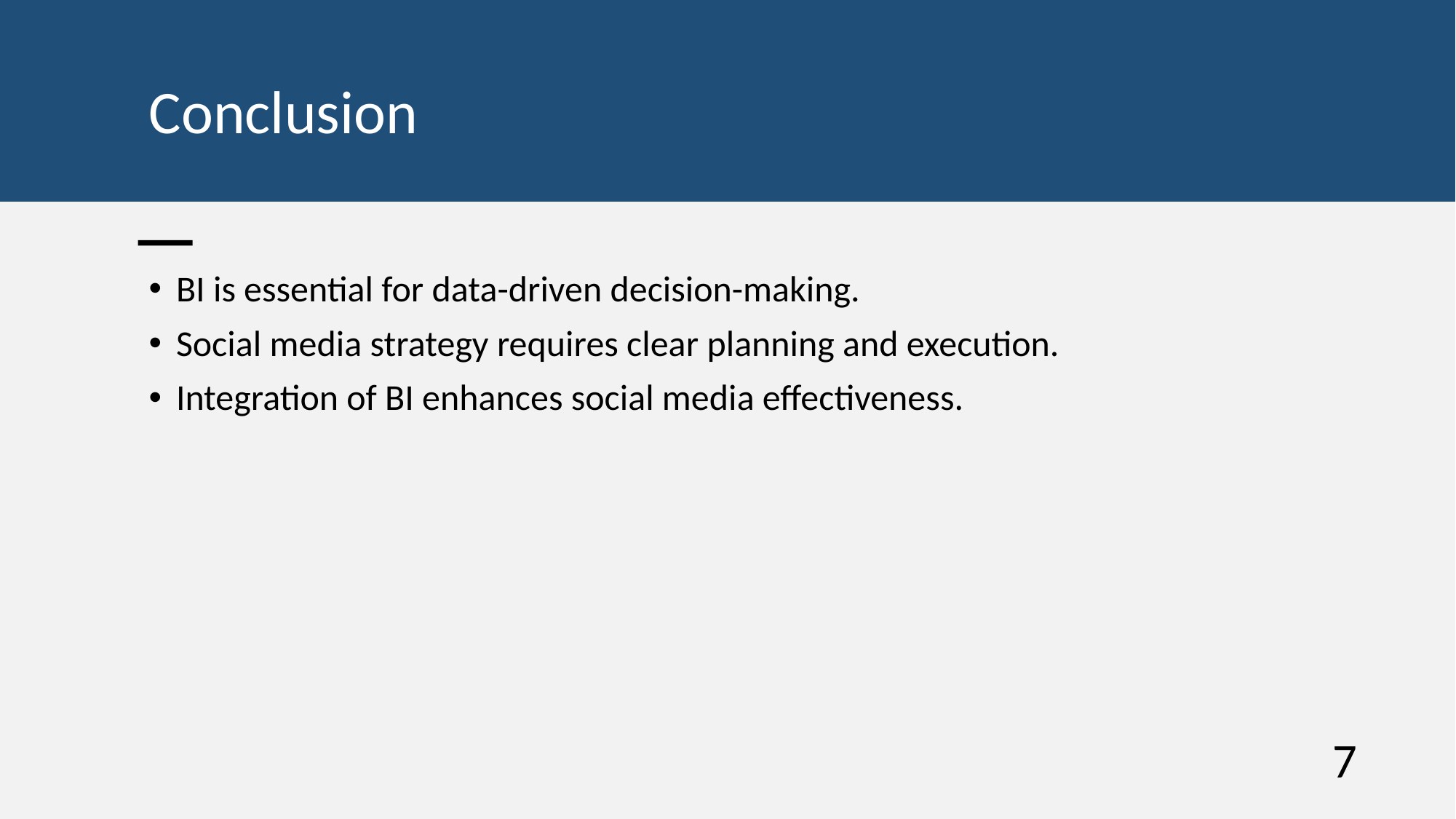

# Conclusion

BI is essential for data-driven decision-making.
Social media strategy requires clear planning and execution.
Integration of BI enhances social media effectiveness.
7